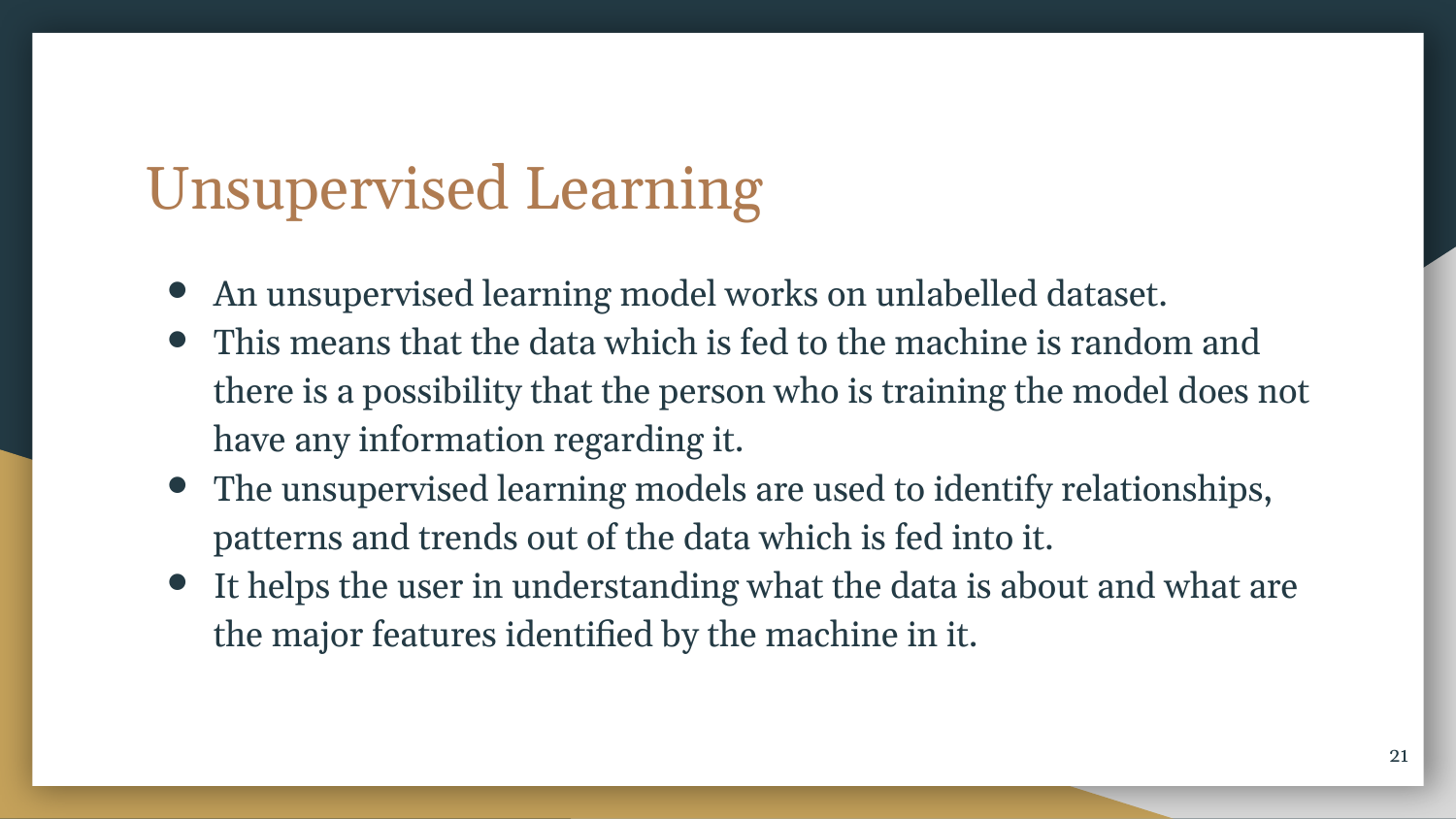

# Unsupervised Learning
An unsupervised learning model works on unlabelled dataset.
This means that the data which is fed to the machine is random and there is a possibility that the person who is training the model does not have any information regarding it.
The unsupervised learning models are used to identify relationships, patterns and trends out of the data which is fed into it.
It helps the user in understanding what the data is about and what are the major features identified by the machine in it.
21